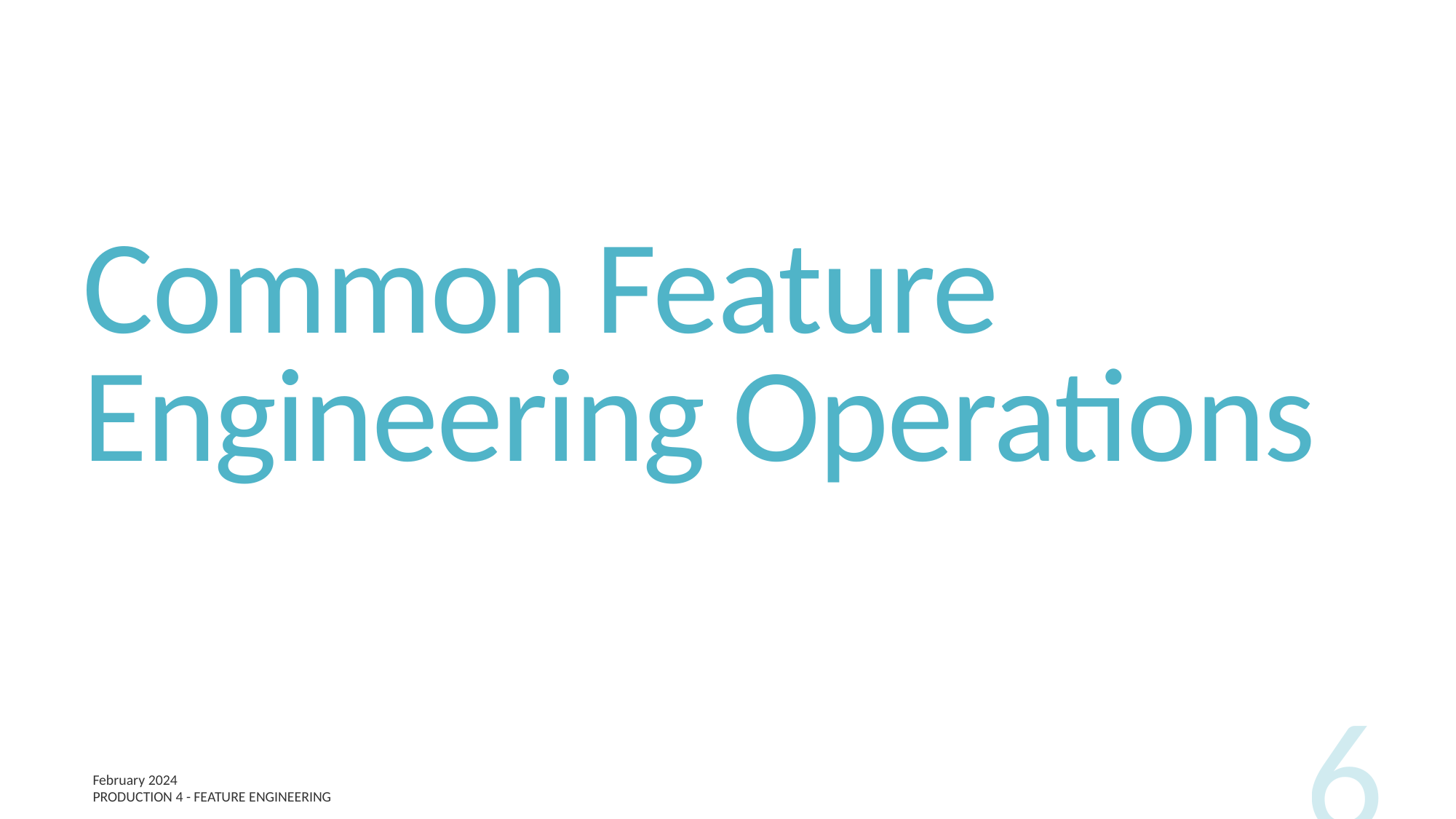

# Common Feature Engineering Operations
6
February 2024
Production 4 - Feature Engineering